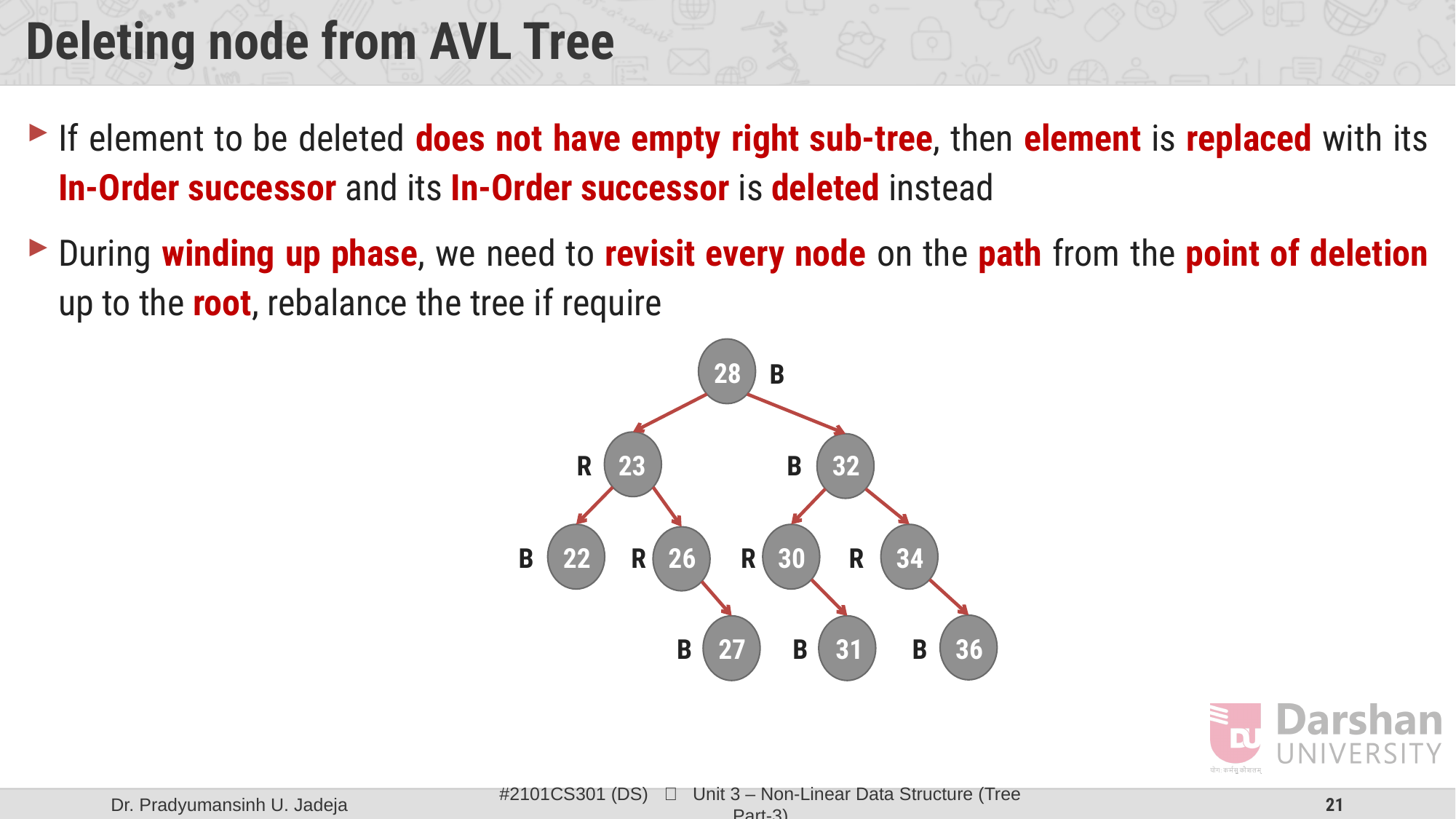

# Deleting node from AVL Tree
If element to be deleted does not have empty right sub-tree, then element is replaced with its In-Order successor and its In-Order successor is deleted instead
During winding up phase, we need to revisit every node on the path from the point of deletion up to the root, rebalance the tree if require
28

B
23

32

R
B
22

26

30

34

B
R
R
R
27

31

36

B
B
B